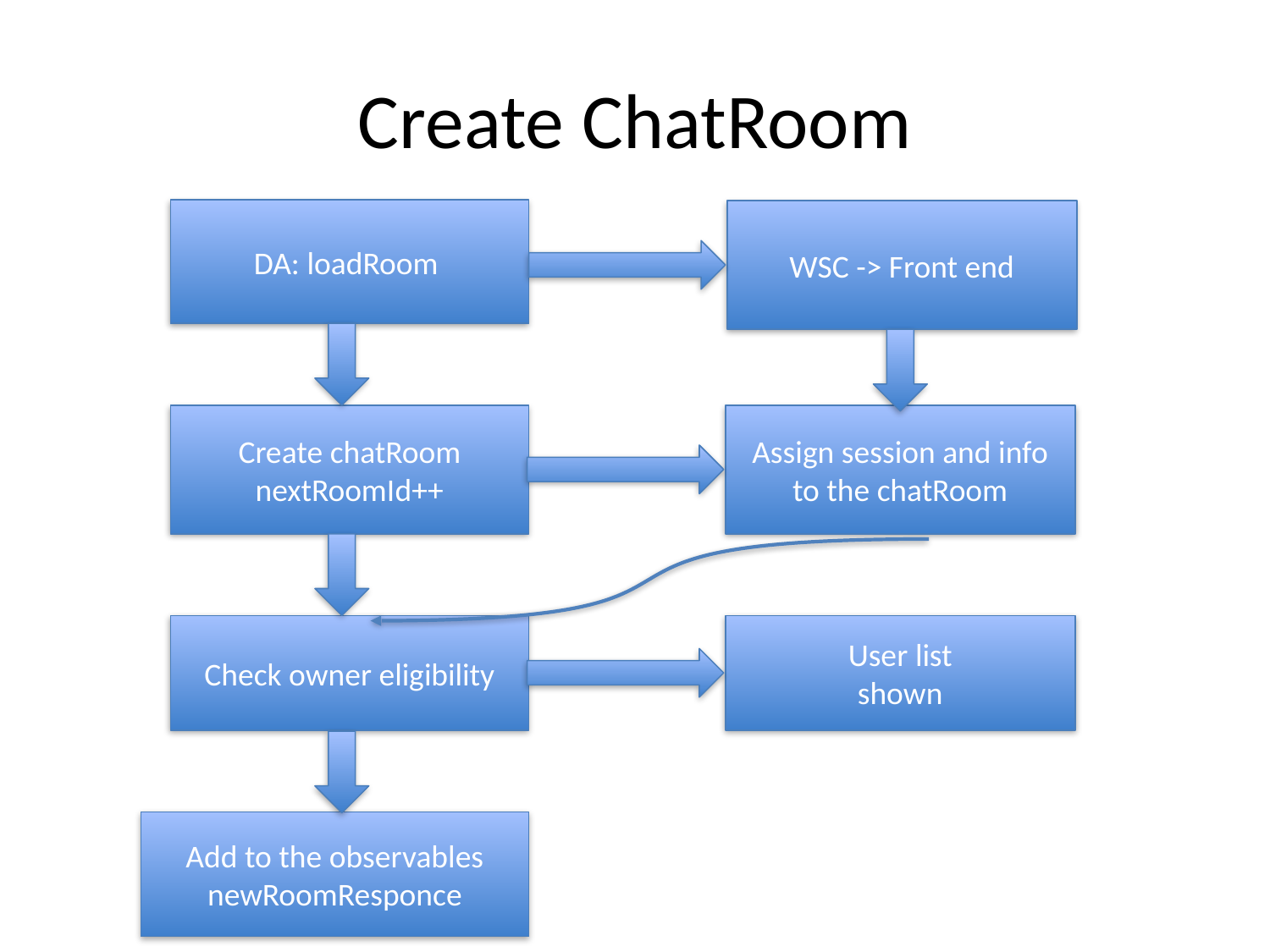

# Create ChatRoom
DA: loadRoom
WSC -> Front end

Create chatRoom
nextRoomId++
Assign session and info to the chatRoom

Check owner eligibility
User list
shown

Add to the observables
newRoomResponce